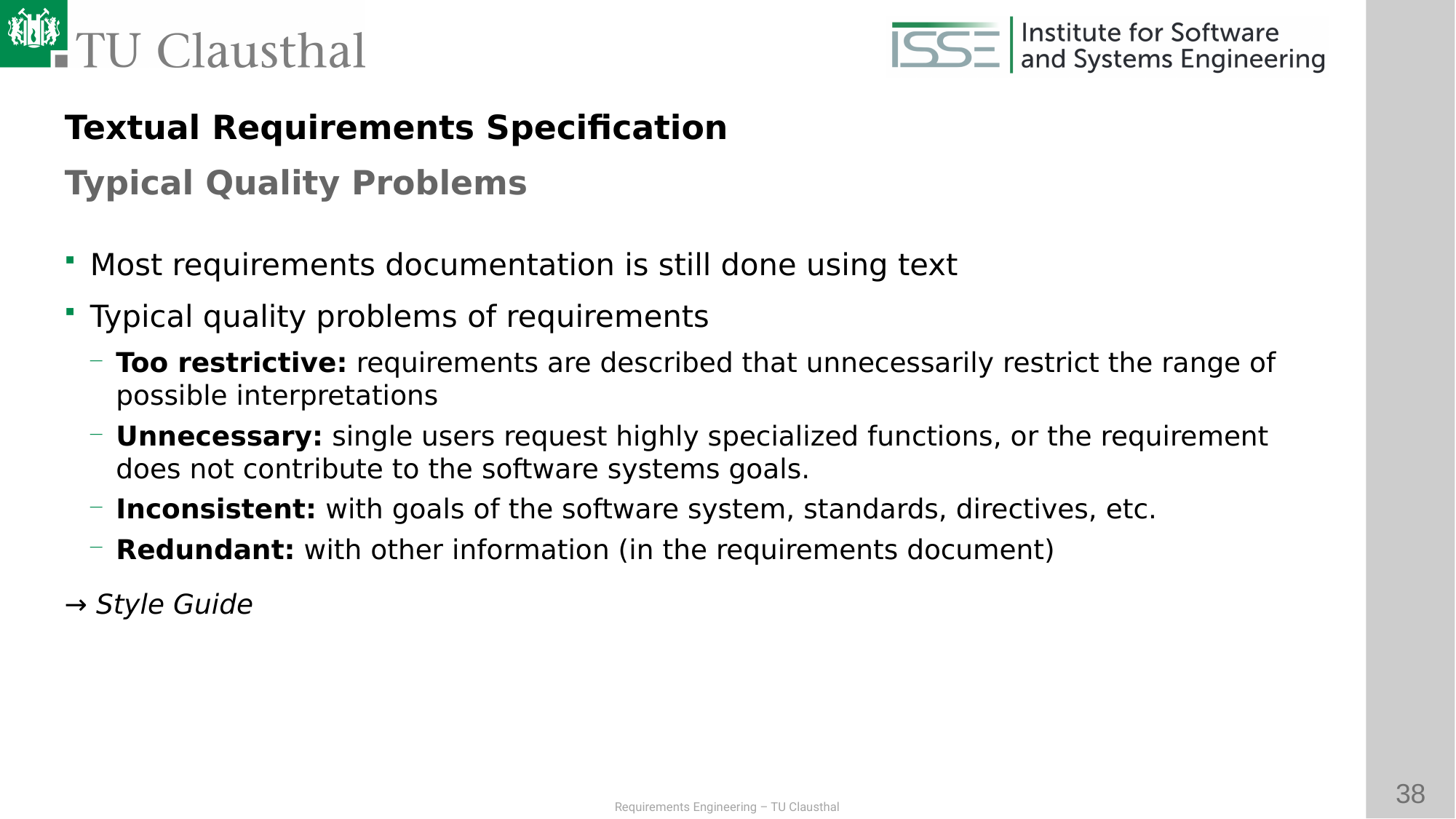

Textual Requirements Specification
Typical Quality Problems
# Most requirements documentation is still done using text
Typical quality problems of requirements
Too restrictive: requirements are described that unnecessarily restrict the range of possible interpretations
Unnecessary: single users request highly specialized functions, or the requirement does not contribute to the software systems goals.
Inconsistent: with goals of the software system, standards, directives, etc.
Redundant: with other information (in the requirements document)
→ Style Guide

Style guide